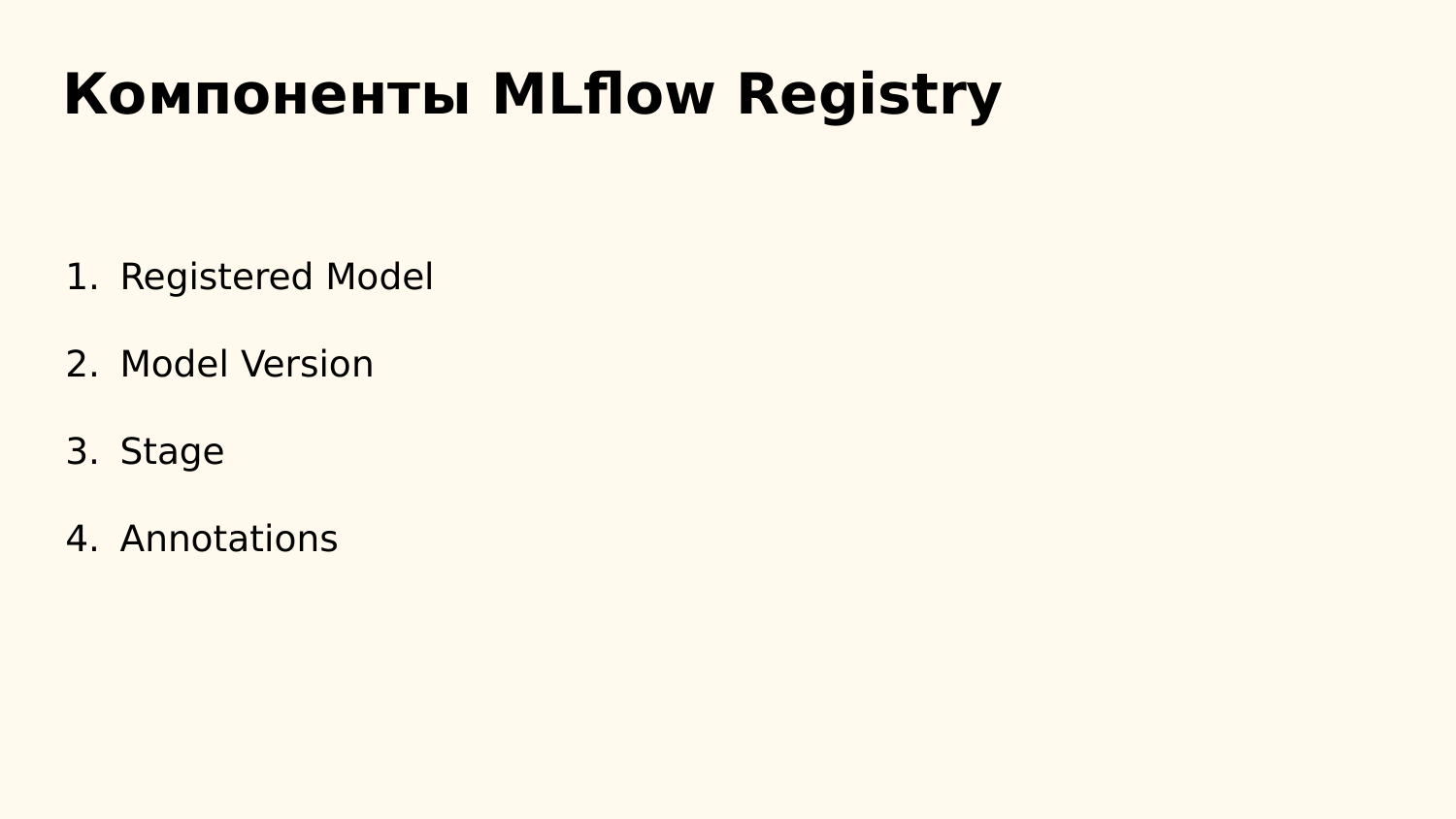

Компоненты MLflow Registry
Registered Model

Model Version

Stage

Annotations